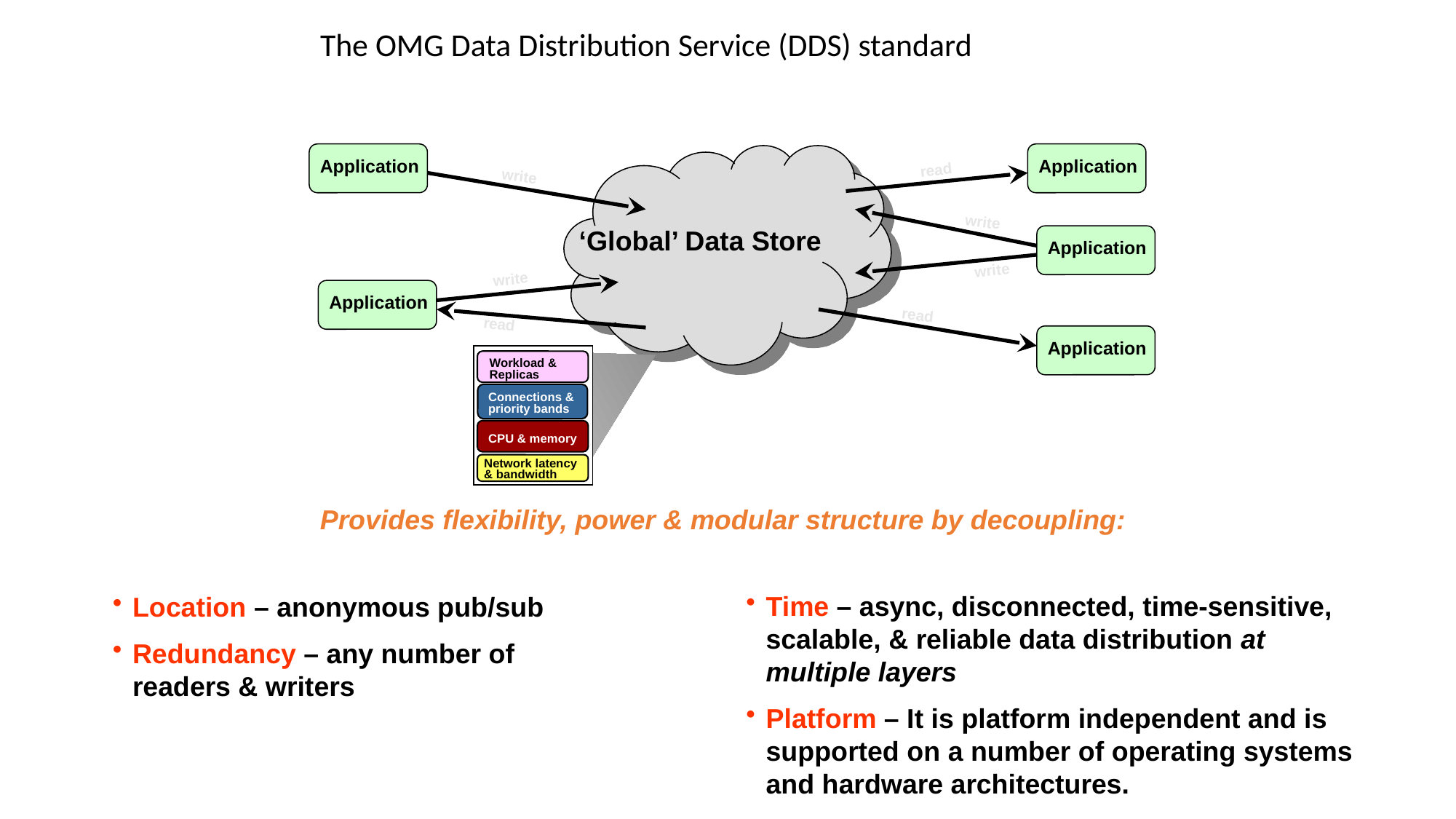

# The OMG Data Distribution Service (DDS) standard

Application
Application
read
write

write

‘Global’ Data Store

Application

write
write

Application
read

read

Application

Workload &
Replicas

Connections &
priority bands

CPU & memory
Network latency
& bandwidth

Provides flexibility, power & modular structure by decoupling:
Time – async, disconnected, time-sensitive, scalable, & reliable data distribution at multiple layers
Platform – It is platform independent and is supported on a number of operating systems and hardware architectures.
Location – anonymous pub/sub
Redundancy – any number of readers & writers